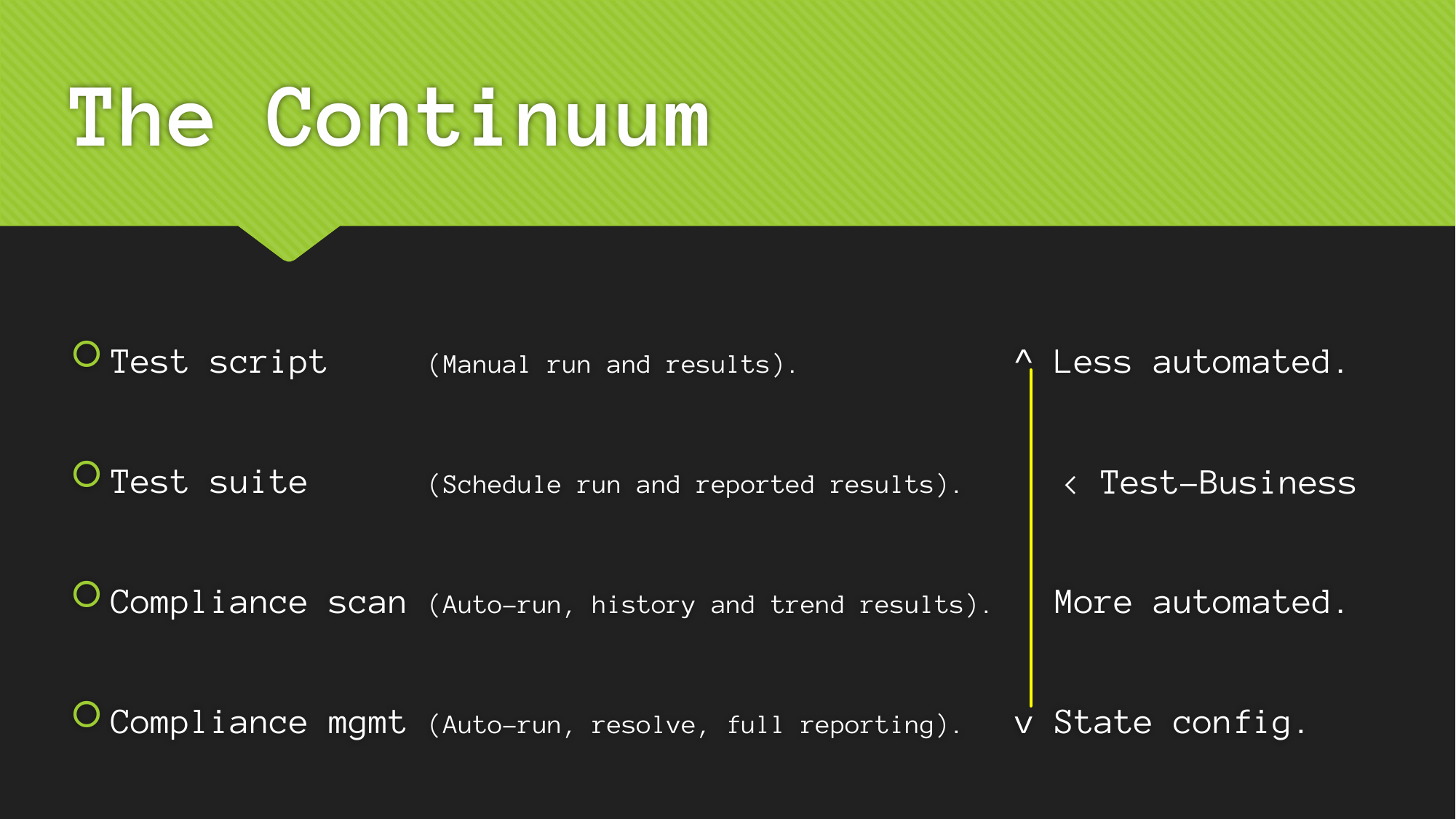

# The Continuum
Test script     (Manual run and results).              ^ Less automated.

Test suite      (Schedule run and reported results).

Compliance scan (Auto-run, history and trend results).   More automated.

Compliance mgmt (Auto-run, resolve, full reporting).   v State config.
< Test-Business